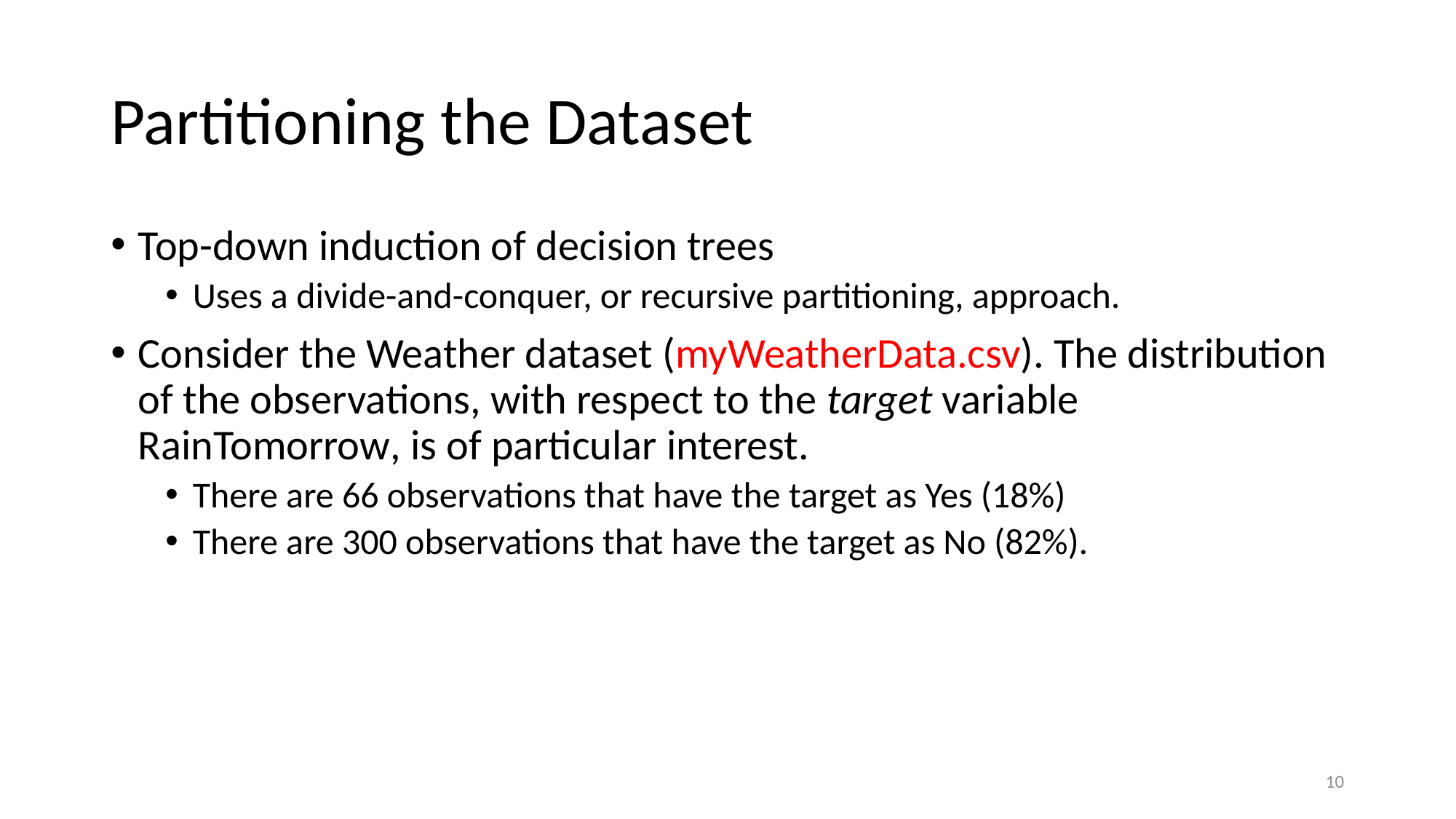

# Partitioning the Dataset
Top-down induction of decision trees
Uses a divide-and-conquer, or recursive partitioning, approach.
Consider the Weather dataset (myWeatherData.csv). The distribution of the observations, with respect to the target variable RainTomorrow, is of particular interest.
There are 66 observations that have the target as Yes (18%)
There are 300 observations that have the target as No (82%).
10